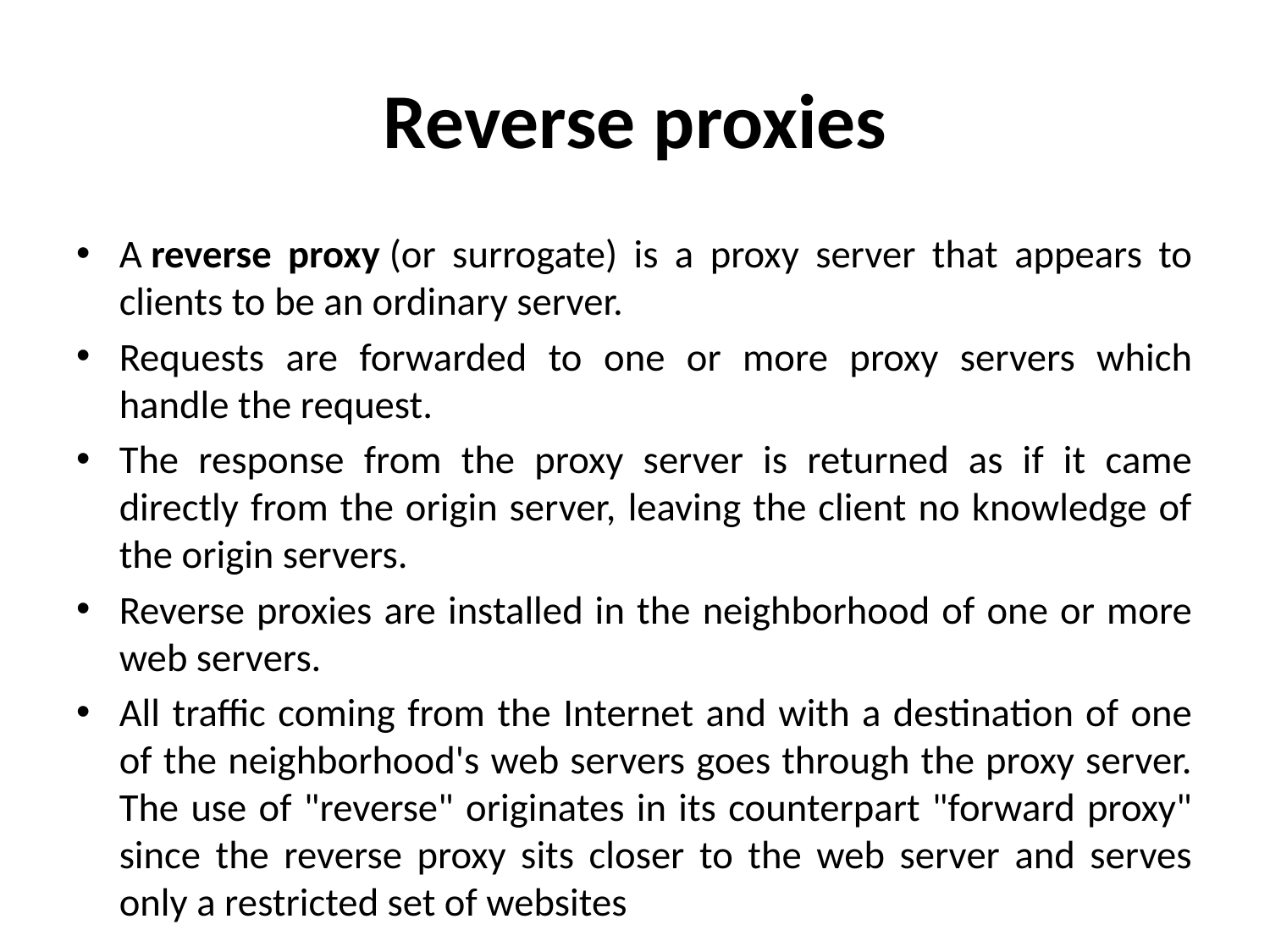

# Reverse proxies
A reverse proxy (or surrogate) is a proxy server that appears to clients to be an ordinary server.
Requests are forwarded to one or more proxy servers which handle the request.
The response from the proxy server is returned as if it came directly from the origin server, leaving the client no knowledge of the origin servers.
Reverse proxies are installed in the neighborhood of one or more web servers.
All traffic coming from the Internet and with a destination of one of the neighborhood's web servers goes through the proxy server. The use of "reverse" originates in its counterpart "forward proxy" since the reverse proxy sits closer to the web server and serves only a restricted set of websites